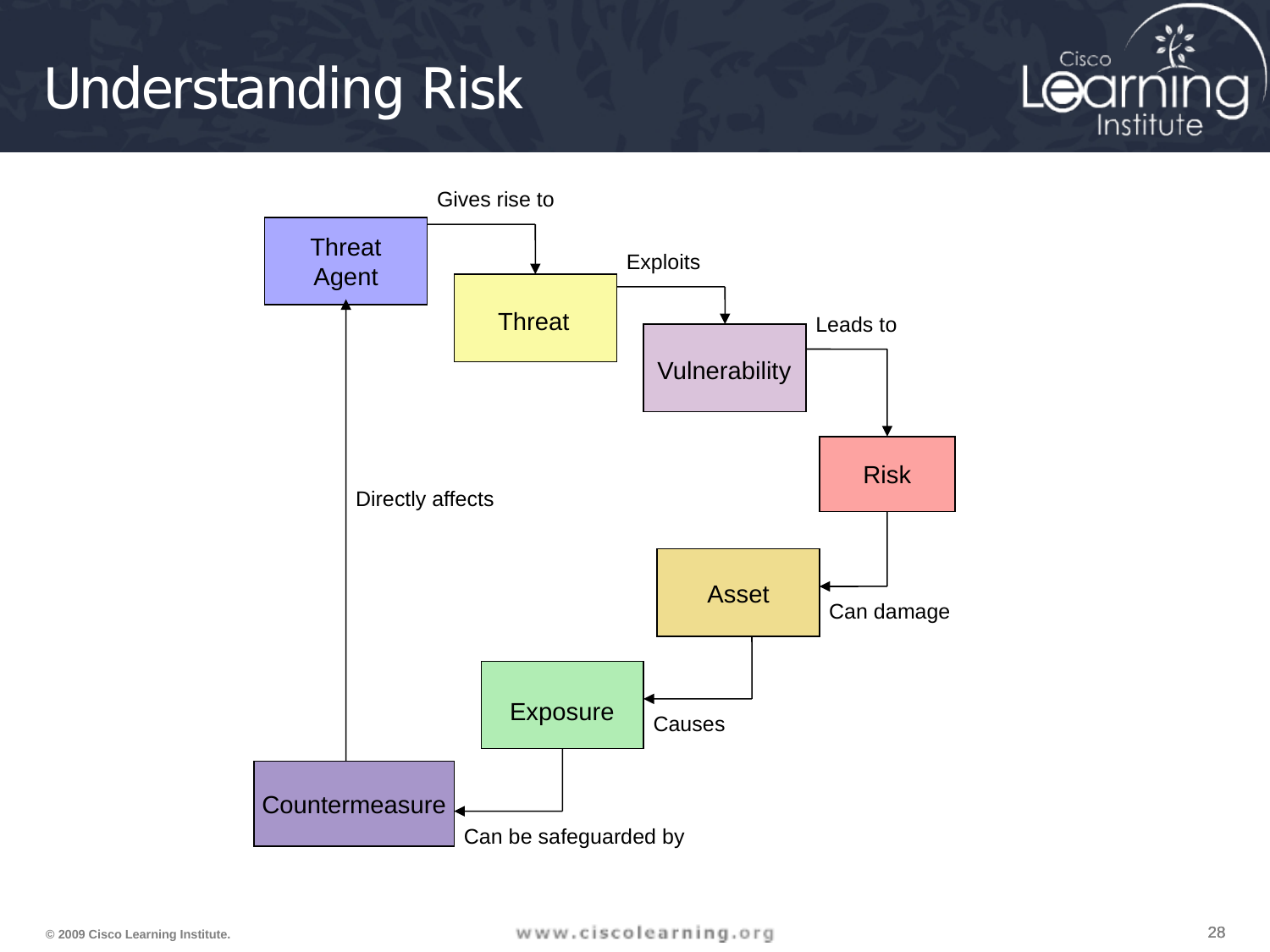

# Understanding Risk
Gives rise to
Threat
Agent

Exploits

Threat
Leads to

Vulnerability

Risk
Directly affects

Asset

Can damage

Exposure

Causes

Countermeasure

Can be safeguarded by